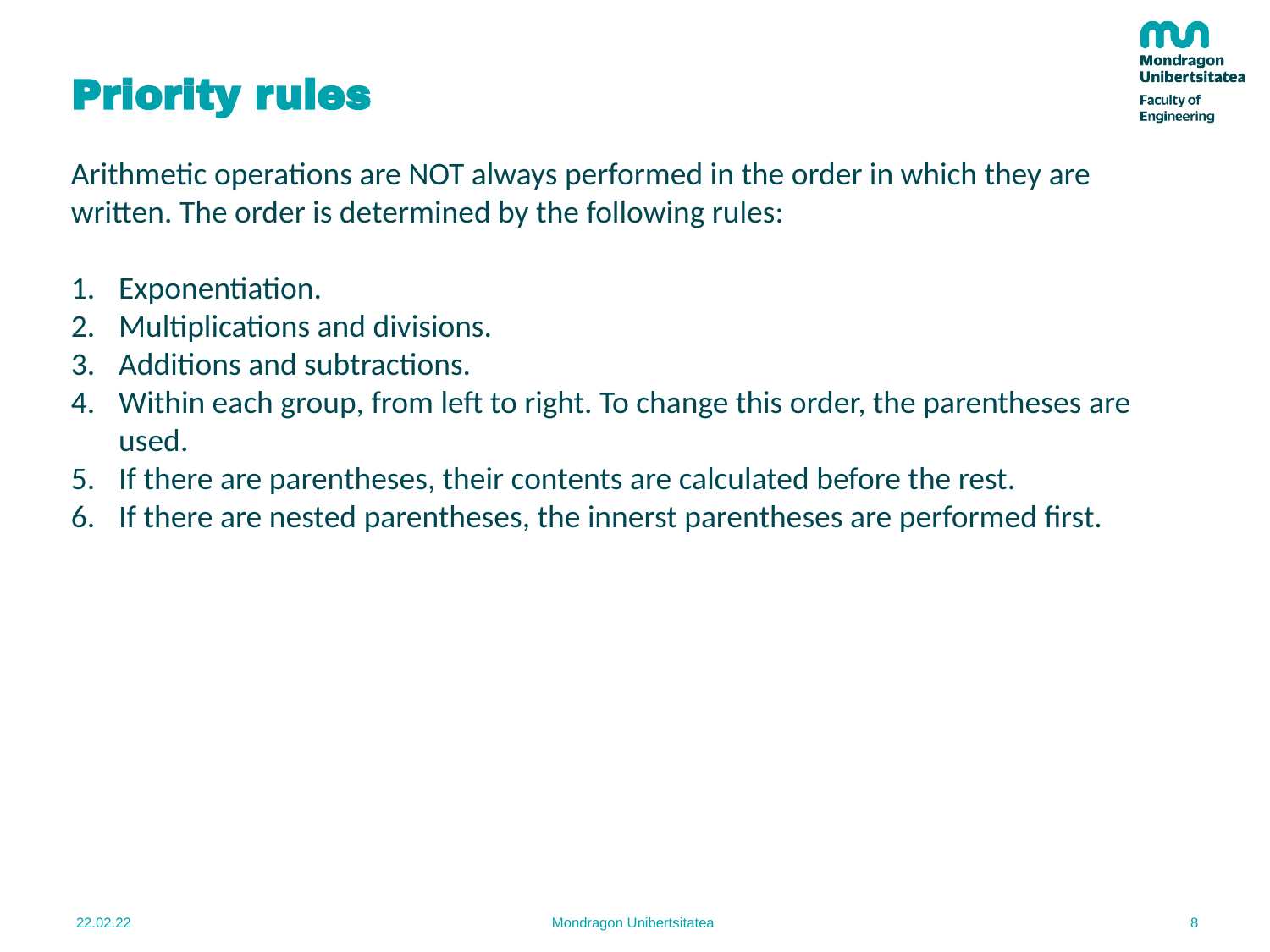

# Priority rules
Arithmetic operations are NOT always performed in the order in which they are written. The order is determined by the following rules:

Exponentiation.
Multiplications and divisions.
Additions and subtractions.
Within each group, from left to right. To change this order, the parentheses are used.
If there are parentheses, their contents are calculated before the rest.
If there are nested parentheses, the innerst parentheses are performed first.

8
22.02.22
Mondragon Unibertsitatea